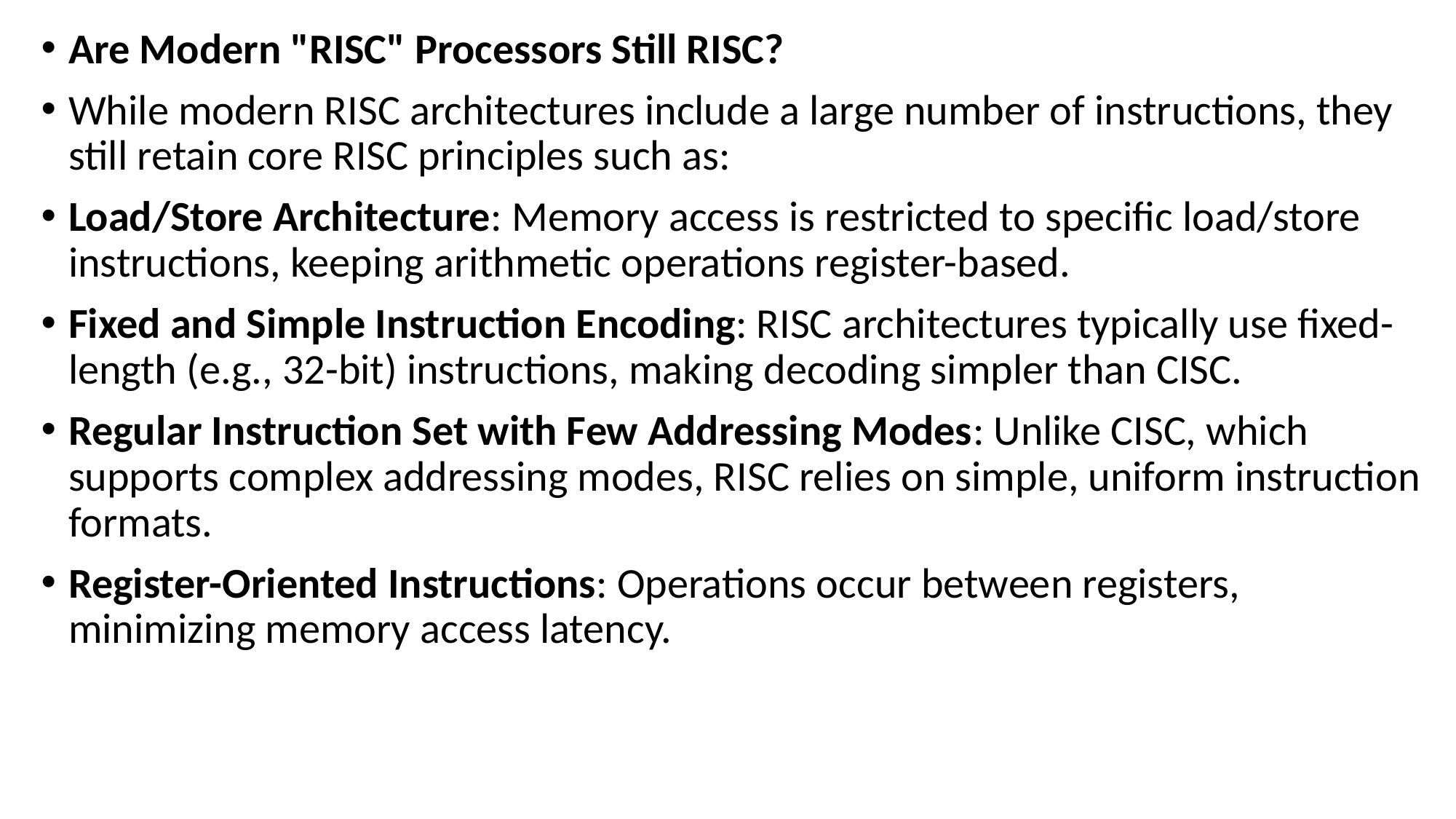

Are Modern "RISC" Processors Still RISC?
While modern RISC architectures include a large number of instructions, they still retain core RISC principles such as:
Load/Store Architecture: Memory access is restricted to specific load/store instructions, keeping arithmetic operations register-based.
Fixed and Simple Instruction Encoding: RISC architectures typically use fixed-length (e.g., 32-bit) instructions, making decoding simpler than CISC.
Regular Instruction Set with Few Addressing Modes: Unlike CISC, which supports complex addressing modes, RISC relies on simple, uniform instruction formats.
Register-Oriented Instructions: Operations occur between registers, minimizing memory access latency.